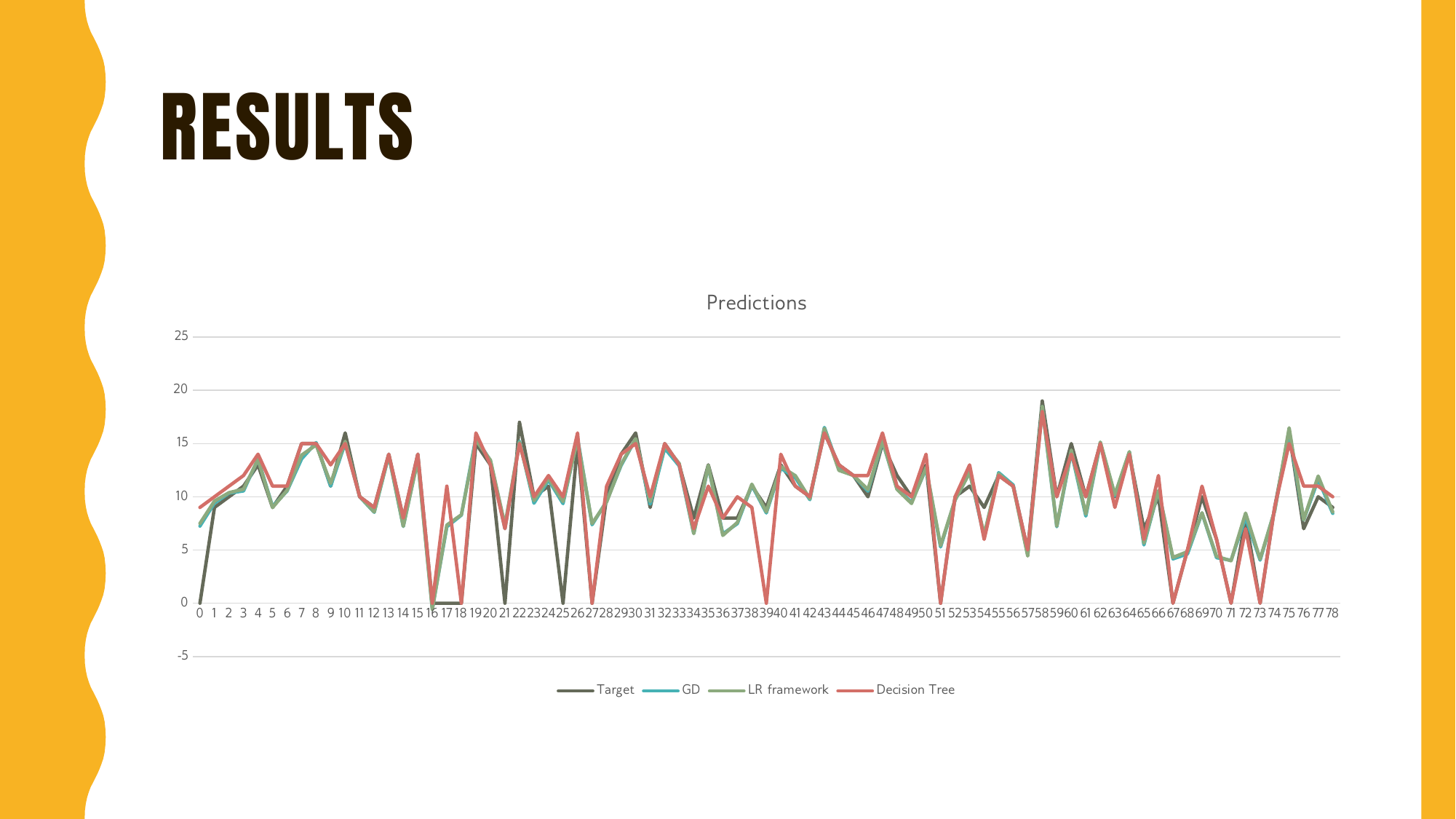

# Results

### Chart: Predictions

| Category | Target | GD | LR framework | Decision Tree |
|---|---|---|---|---|
| 0 | 0.0 | 7.24695886467988 | 7.49644870948872 | 9.0 |
| 1 | 9.0 | 9.41000759004221 | 9.59658837802919 | 10.0 |
| 2 | 10.0 | 10.3449844456081 | 10.3857281799174 | 11.0 |
| 3 | 11.0 | 10.5502045658958 | 10.7117936298642 | 12.0 |
| 4 | 13.0 | 13.5485340587511 | 13.5119319285621 | 14.0 |
| 5 | 9.0 | 9.08427259958468 | 8.98691301034596 | 11.0 |
| 6 | 11.0 | 10.5448105149174 | 10.6059936918942 | 11.0 |
| 7 | 15.0 | 13.5639659177899 | 13.9162433611501 | 15.0 |
| 8 | 15.0 | 15.0900696920934 | 14.8717918063285 | 15.0 |
| 9 | 11.0 | 11.0152741682379 | 11.2726420001434 | 13.0 |
| 10 | 16.0 | 15.04344957967 | 15.2082761291317 | 15.0 |
| 11 | 10.0 | 9.99966162894281 | 10.0267129596641 | 10.0 |
| 12 | 9.0 | 8.54113114323131 | 8.57654688375379 | 9.0 |
| 13 | 14.0 | 13.8807848297215 | 13.9511650150609 | 14.0 |
| 14 | 8.0 | 7.21506833858901 | 7.23546981081425 | 8.0 |
| 15 | 14.0 | 13.5352962447707 | 13.4474253339771 | 14.0 |
| 16 | 0.0 | -0.509127356042588 | -0.589298344876881 | 0.0 |
| 17 | 0.0 | 7.18180391389784 | 7.34664654410069 | 11.0 |
| 18 | 0.0 | 8.27632639470148 | 8.31094084500974 | 0.0 |
| 19 | 15.0 | 15.5618697171421 | 15.3095979968691 | 16.0 |
| 20 | 13.0 | 13.3754077597118 | 13.4482563238681 | 13.0 |
| 21 | 0.0 | 7.01594580330478 | 7.34334527284263 | 7.0 |
| 22 | 17.0 | 15.2225830311155 | 15.1327704807225 | 15.0 |
| 23 | 10.0 | 9.39787261308117 | 9.65409344200768 | 10.0 |
| 24 | 11.0 | 11.5748815789641 | 11.7486268014204 | 12.0 |
| 25 | 0.0 | 9.35924116100765 | 9.55641954528168 | 10.0 |
| 26 | 15.0 | 15.5123426332356 | 15.3565670020491 | 16.0 |
| 27 | 0.0 | 7.37542486832751 | 7.48921392194827 | 0.0 |
| 28 | 10.0 | 9.57959212525868 | 9.50331210756153 | 11.0 |
| 29 | 14.0 | 12.9545001685304 | 13.0560079676487 | 14.0 |
| 30 | 16.0 | 15.4278031514032 | 15.4588359306693 | 15.0 |
| 31 | 9.0 | 9.31179150972651 | 9.55937389250594 | 10.0 |
| 32 | 15.0 | 14.5551032533688 | 14.8513519337558 | 15.0 |
| 33 | 13.0 | 12.9054157744663 | 13.1244961360714 | 13.0 |
| 34 | 8.0 | 6.56178624141109 | 6.54413352213184 | 7.0 |
| 35 | 13.0 | 12.855487432929 | 12.9531748074407 | 11.0 |
| 36 | 8.0 | 6.51165460471625 | 6.37140124692281 | 8.0 |
| 37 | 8.0 | 7.47717527076922 | 7.58393347145001 | 10.0 |
| 38 | 11.0 | 11.0831233990121 | 11.1866820761409 | 9.0 |
| 39 | 9.0 | 8.47981279096946 | 8.59410042253876 | 0.0 |
| 40 | 13.0 | 12.6893270459417 | 12.8400228959881 | 14.0 |
| 41 | 11.0 | 11.7945316532107 | 11.9875544134397 | 11.0 |
| 42 | 10.0 | 9.72939673176989 | 9.81477859022803 | 10.0 |
| 43 | 16.0 | 16.5183884707291 | 16.4188500155426 | 16.0 |
| 44 | 13.0 | 12.6699541200858 | 12.4848889036801 | 13.0 |
| 45 | 12.0 | 11.9977818707492 | 12.0013917434963 | 12.0 |
| 46 | 10.0 | 10.5384132975404 | 10.6823781634692 | 12.0 |
| 47 | 15.0 | 15.199085067026 | 15.2760997200743 | 16.0 |
| 48 | 12.0 | 10.7416635150789 | 10.6962154935257 | 11.0 |
| 49 | 10.0 | 9.48648222814262 | 9.36832644128822 | 10.0 |
| 50 | 13.0 | 12.6406380495325 | 12.7558394052849 | 14.0 |
| 51 | 0.0 | 5.28886941542249 | 5.41575268013253 | 0.0 |
| 52 | 10.0 | 9.69076527969637 | 9.71710469350203 | 10.0 |
| 53 | 11.0 | 12.338637201894 | 12.2721570457224 | 13.0 |
| 54 | 9.0 | 6.22883067509688 | 6.45039314168823 | 6.0 |
| 55 | 12.0 | 12.2712788136539 | 12.1609805367164 | 12.0 |
| 56 | 11.0 | 11.1098534088335 | 10.9910072605731 | 11.0 |
| 57 | 5.0 | 4.55157245485514 | 4.43018863171012 | 5.0 |
| 58 | 19.0 | 18.4648126564638 | 18.4755195800775 | 18.0 |
| 59 | 10.0 | 7.18711339225499 | 7.25028630992896 | 10.0 |
| 60 | 15.0 | 14.2203849848023 | 14.3933367236846 | 14.0 |
| 61 | 10.0 | 8.18488412394041 | 8.37833265843214 | 10.0 |
| 62 | 15.0 | 15.0428562195418 | 15.1440684010252 | 15.0 |
| 63 | 10.0 | 10.093860200901 | 10.2061478990011 | 9.0 |
| 64 | 14.0 | 14.2026796853014 | 14.2405802110723 | 14.0 |
| 65 | 7.0 | 5.47876394522876 | 5.65489759970584 | 6.0 |
| 66 | 10.0 | 10.5755031280917 | 10.5830635820732 | 12.0 |
| 67 | 0.0 | 4.16275868492216 | 4.30033012074352 | 0.0 |
| 68 | 5.0 | 4.63486098636497 | 4.84798695147865 | 5.0 |
| 69 | 10.0 | 8.469452970239569 | 8.49774018836703 | 11.0 |
| 70 | 6.0 | 4.27756672444337 | 4.40855228252529 | 6.0 |
| 71 | 0.0 | 4.02862337749799 | 3.98886363807702 | 0.0 |
| 72 | 8.0 | 8.02925982924453 | 8.46600261977209 | 7.0 |
| 73 | 0.0 | 4.05015408285897 | 4.15348230257975 | 0.0 |
| 74 | 9.0 | 8.68027365261845 | 8.68180249205405 | 9.0 |
| 75 | 16.0 | 16.1219185563918 | 16.4807356414492 | 15.0 |
| 76 | 7.0 | 7.83199084243463 | 7.8490924645484 | 11.0 |
| 77 | 10.0 | 11.6486626264563 | 11.9518833285624 | 11.0 |
| 78 | 9.0 | 8.44209138403382 | 8.57676441558821 | 10.0 |